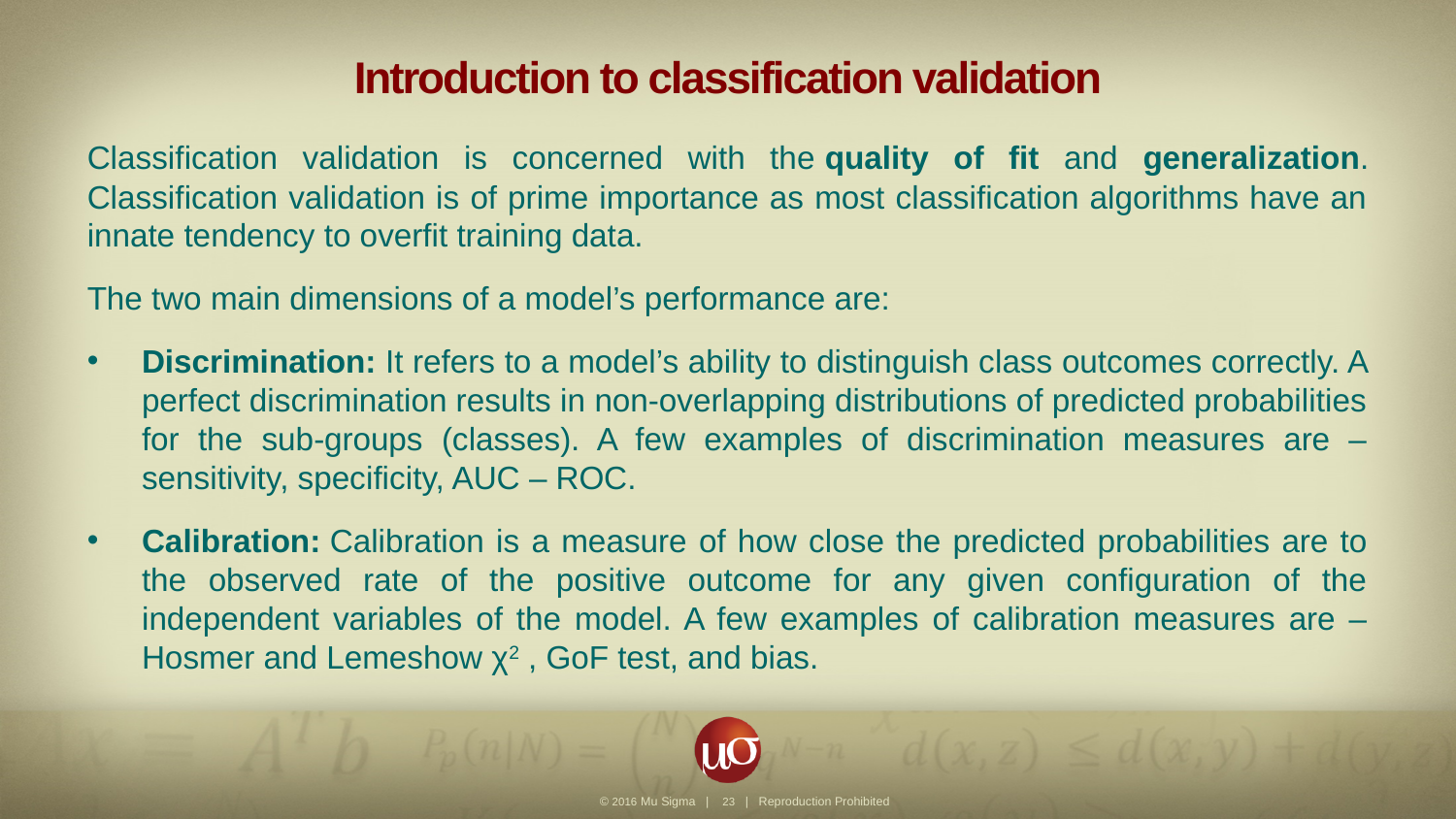

Introduction to classification validation
Classification validation is concerned with the quality of fit and generalization. Classification validation is of prime importance as most classification algorithms have an innate tendency to overfit training data.
The two main dimensions of a model’s performance are:
Discrimination: It refers to a model’s ability to distinguish class outcomes correctly. A perfect discrimination results in non-overlapping distributions of predicted probabilities for the sub-groups (classes). A few examples of discrimination measures are – sensitivity, specificity, AUC – ROC.
Calibration: Calibration is a measure of how close the predicted probabilities are to the observed rate of the positive outcome for any given configuration of the independent variables of the model. A few examples of calibration measures are – Hosmer and Lemeshow χ2 , GoF test, and bias.